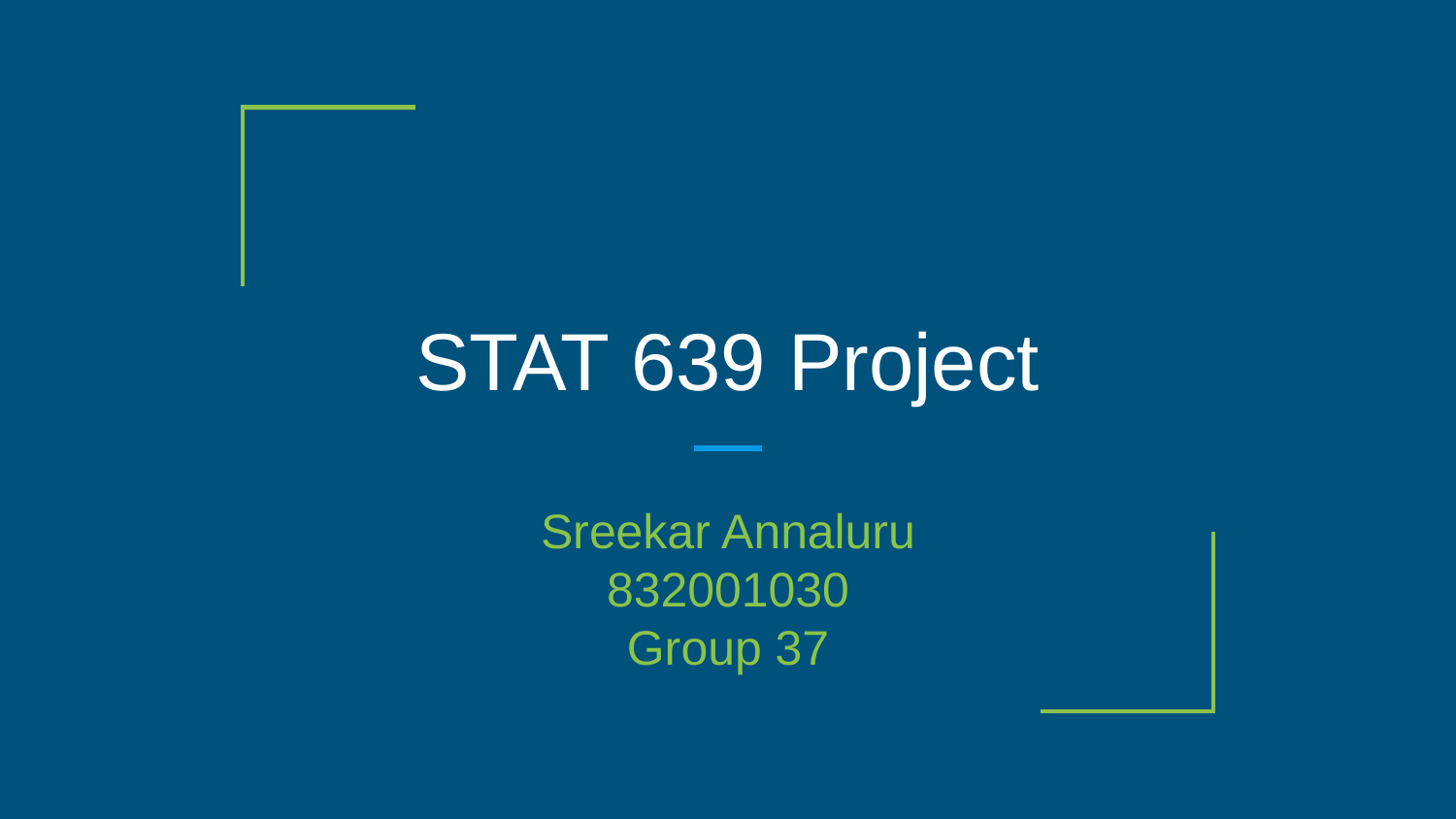

# STAT 639 Project
Sreekar Annaluru
832001030
Group 37